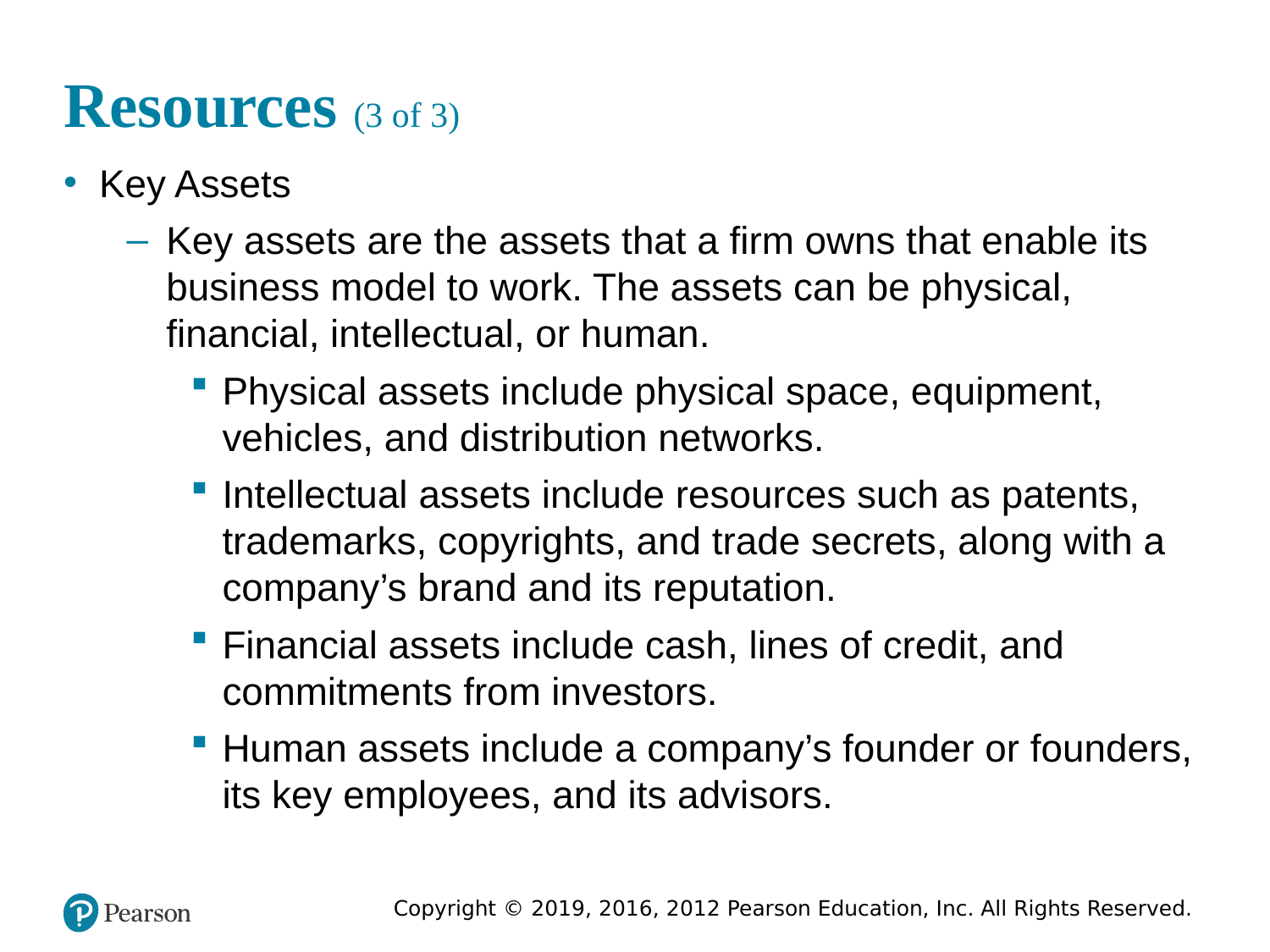

# Resources (3 of 3)
Key Assets
Key assets are the assets that a firm owns that enable its business model to work. The assets can be physical, financial, intellectual, or human.
Physical assets include physical space, equipment, vehicles, and distribution networks.
Intellectual assets include resources such as patents, trademarks, copyrights, and trade secrets, along with a company’s brand and its reputation.
Financial assets include cash, lines of credit, and commitments from investors.
Human assets include a company’s founder or founders, its key employees, and its advisors.